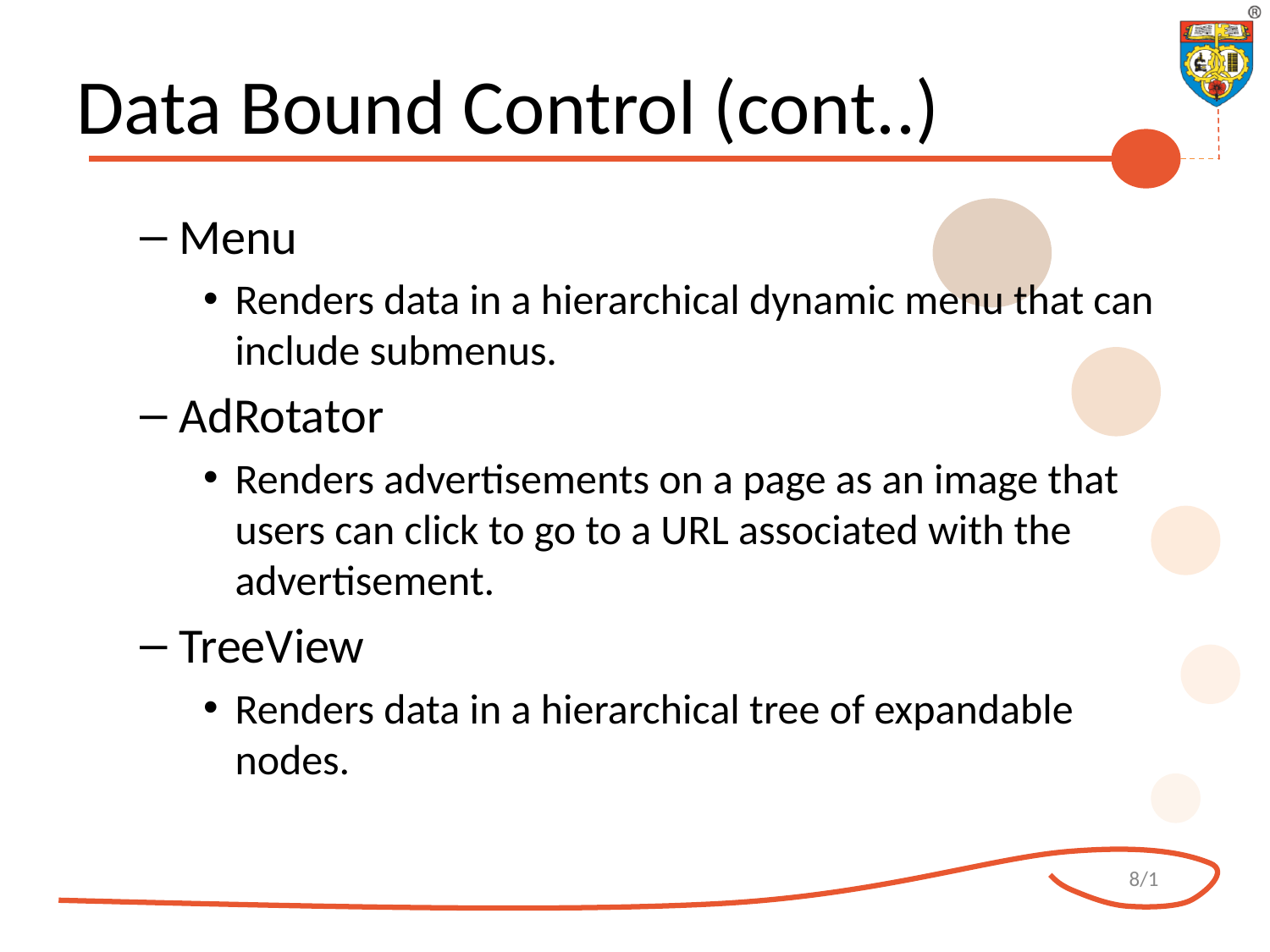

# Data Bound Control (cont..)
Menu
Renders data in a hierarchical dynamic menu that can include submenus.
AdRotator
Renders advertisements on a page as an image that users can click to go to a URL associated with the advertisement.
TreeView
Renders data in a hierarchical tree of expandable nodes.